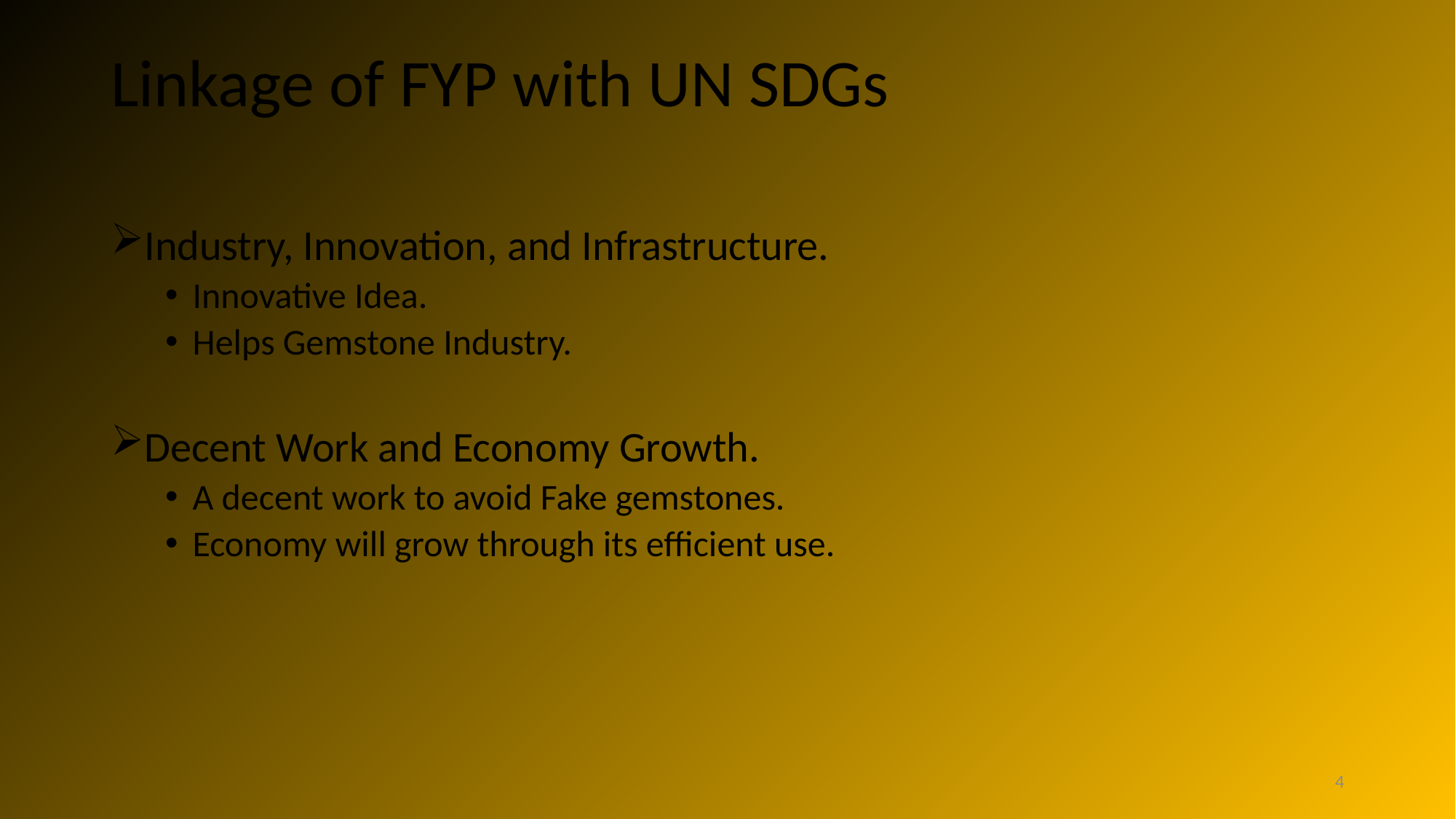

Linkage of FYP with UN SDGs
Industry, Innovation, and Infrastructure.
Innovative Idea.
Helps Gemstone Industry.

Decent Work and Economy Growth.
A decent work to avoid Fake gemstones.
Economy will grow through its efficient use.

4